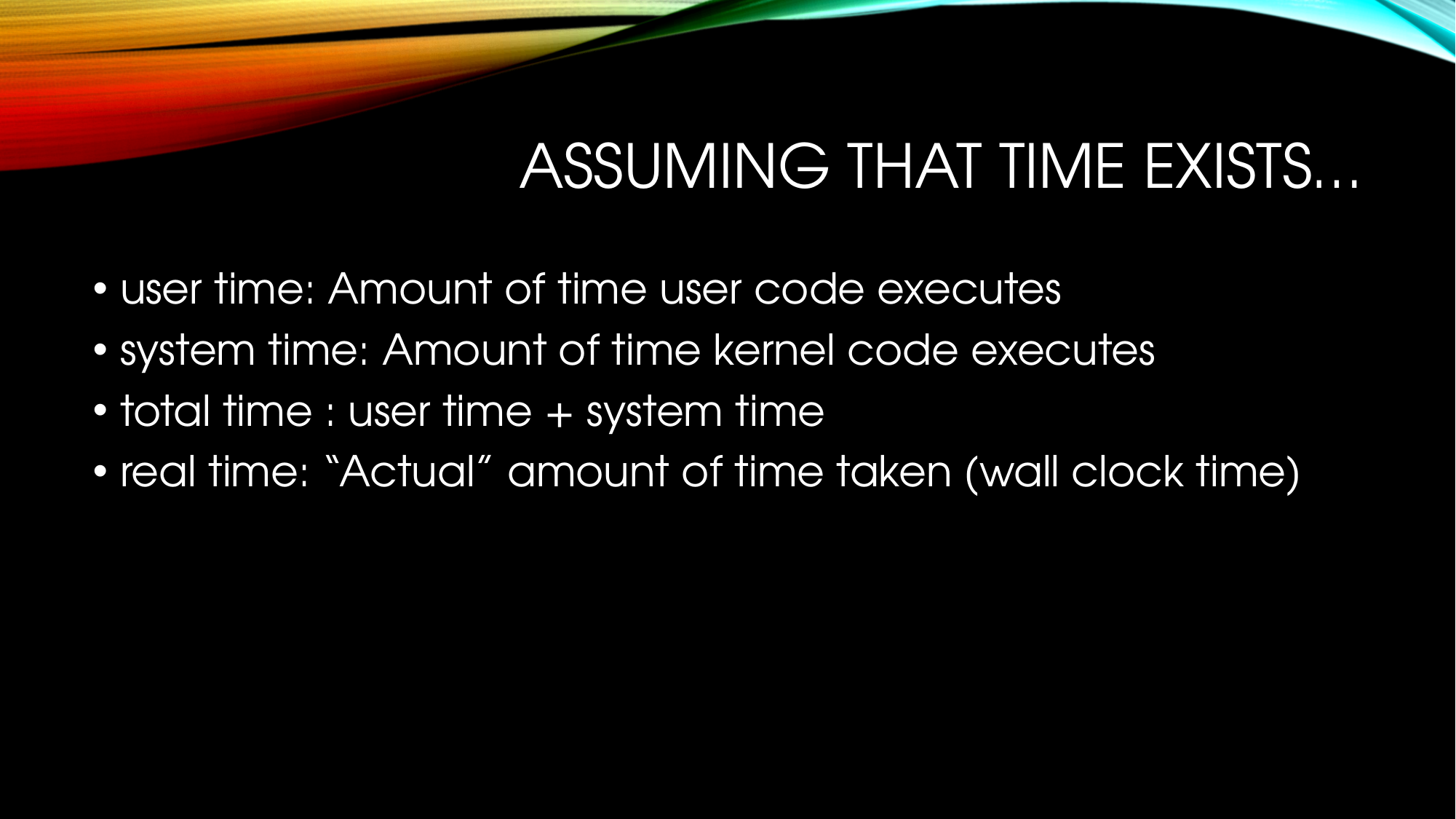

# Assuming that time exists…
user time: Amount of time user code executes
system time: Amount of time kernel code executes
total time : user time + system time
real time: “Actual” amount of time taken (wall clock time)